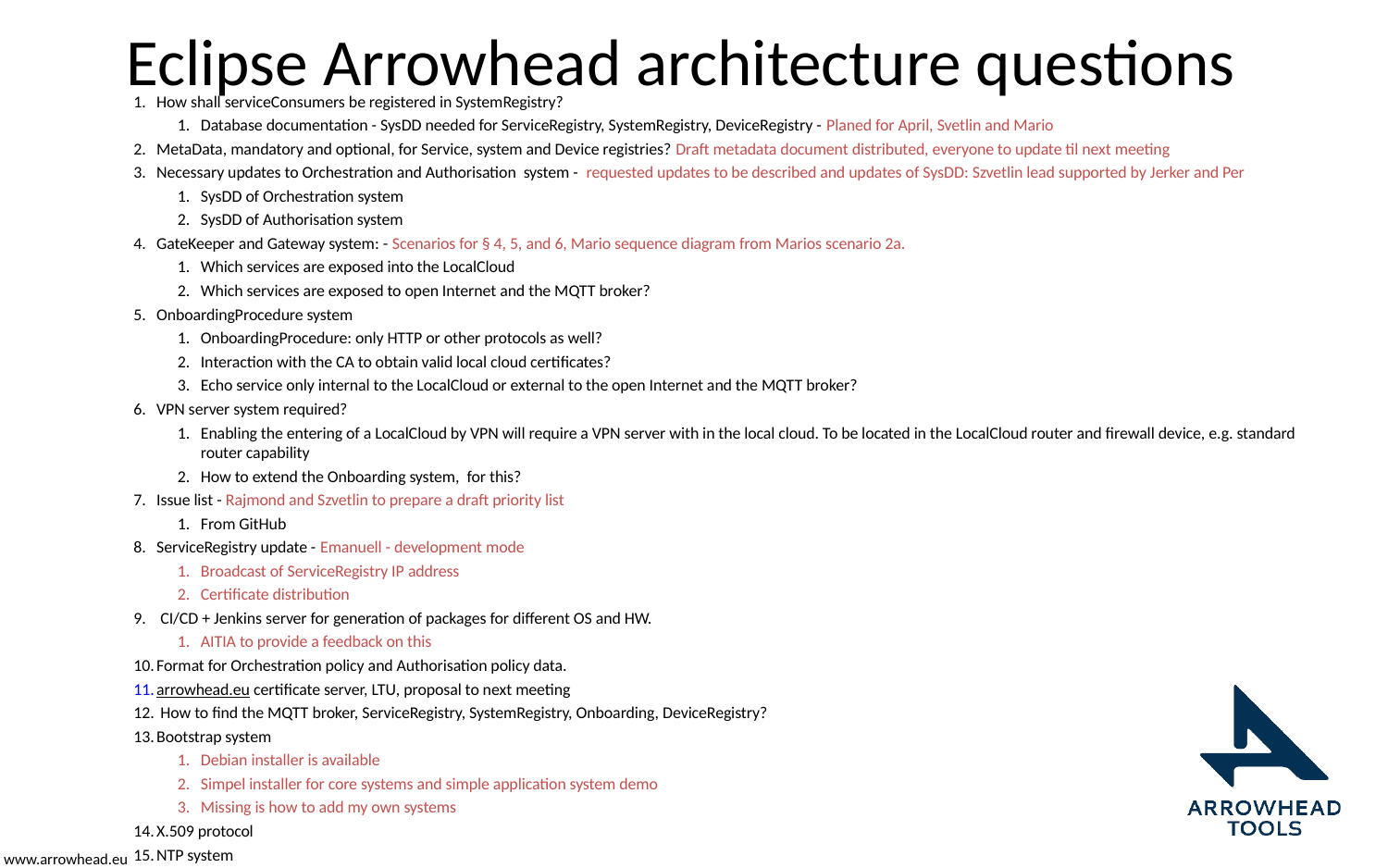

# Eclipse Arrowhead architecture questions
How shall serviceConsumers be registered in SystemRegistry?
Database documentation - SysDD needed for ServiceRegistry, SystemRegistry, DeviceRegistry - Planed for April, Svetlin and Mario
MetaData, mandatory and optional, for Service, system and Device registries? Draft metadata document distributed, everyone to update til next meeting
Necessary updates to Orchestration and Authorisation  system -  requested updates to be described and updates of SysDD: Szvetlin lead supported by Jerker and Per
SysDD of Orchestration system
SysDD of Authorisation system
GateKeeper and Gateway system: - Scenarios for § 4, 5, and 6, Mario sequence diagram from Marios scenario 2a.
Which services are exposed into the LocalCloud
Which services are exposed to open Internet and the MQTT broker?
OnboardingProcedure system
OnboardingProcedure: only HTTP or other protocols as well?
Interaction with the CA to obtain valid local cloud certificates?
Echo service only internal to the LocalCloud or external to the open Internet and the MQTT broker?
VPN server system required?
Enabling the entering of a LocalCloud by VPN will require a VPN server with in the local cloud. To be located in the LocalCloud router and firewall device, e.g. standard router capability
How to extend the Onboarding system,  for this?
Issue list - Rajmond and Szvetlin to prepare a draft priority list
From GitHub
ServiceRegistry update - Emanuell - development mode
Broadcast of ServiceRegistry IP address
Certificate distribution
 CI/CD + Jenkins server for generation of packages for different OS and HW.
AITIA to provide a feedback on this
Format for Orchestration policy and Authorisation policy data.
arrowhead.eu certificate server, LTU, proposal to next meeting
 How to find the MQTT broker, ServiceRegistry, SystemRegistry, Onboarding, DeviceRegistry?
Bootstrap system
Debian installer is available
Simpel installer for core systems and simple application system demo
Missing is how to add my own systems
X.509 protocol
NTP system